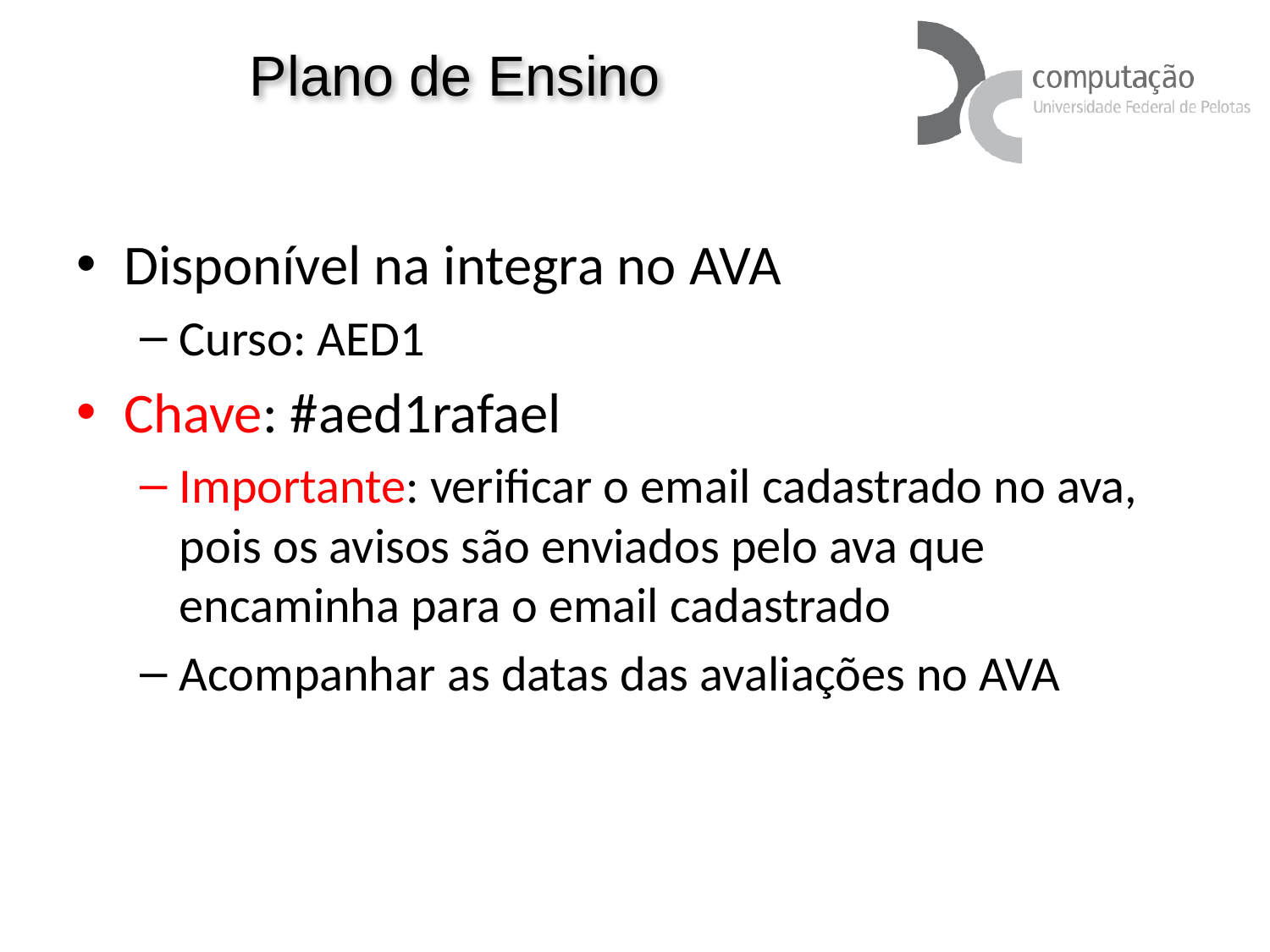

# Plano de Ensino
Disponível na integra no AVA
Curso: AED1
Chave: #aed1rafael
Importante: verificar o email cadastrado no ava, pois os avisos são enviados pelo ava que encaminha para o email cadastrado
Acompanhar as datas das avaliações no AVA